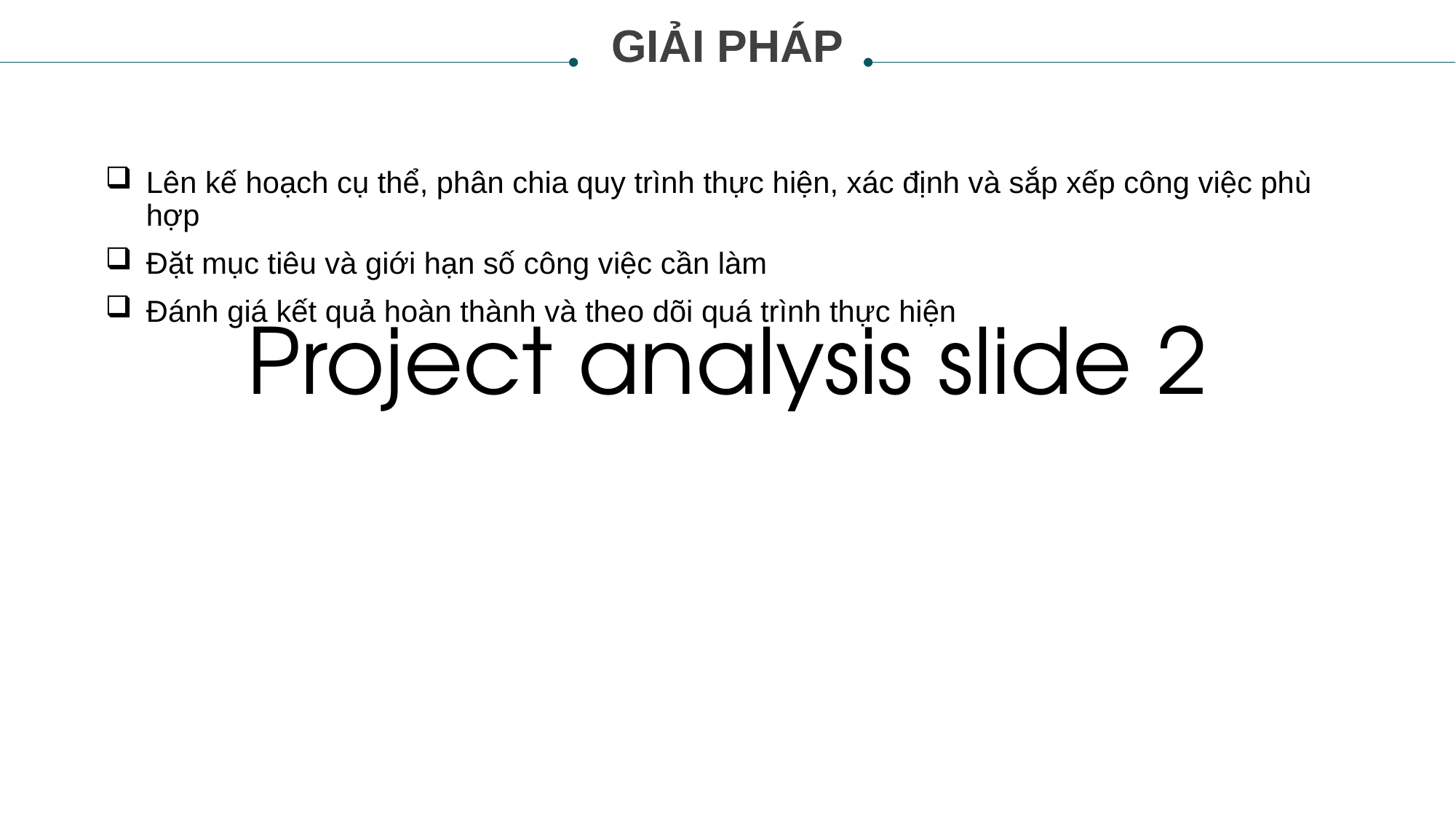

GIẢI PHÁP
# Project analysis slide 2
Lên kế hoạch cụ thể, phân chia quy trình thực hiện, xác định và sắp xếp công việc phù hợp
Đặt mục tiêu và giới hạn số công việc cần làm
Đánh giá kết quả hoàn thành và theo dõi quá trình thực hiện